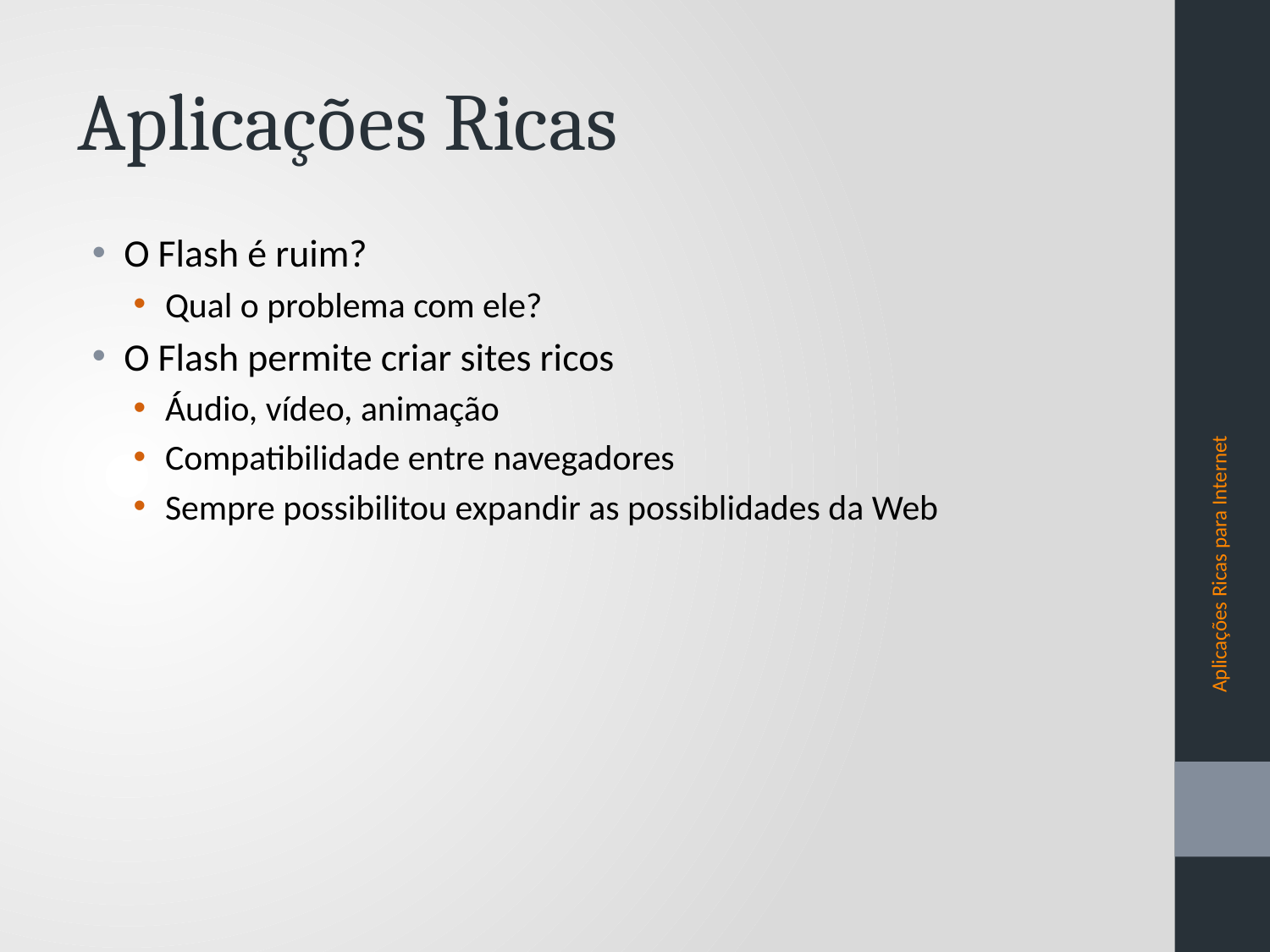

# Aplicações Ricas
O Flash é ruim?
Qual o problema com ele?
O Flash permite criar sites ricos
Áudio, vídeo, animação
Compatibilidade entre navegadores
Sempre possibilitou expandir as possiblidades da Web
Aplicações Ricas para Internet